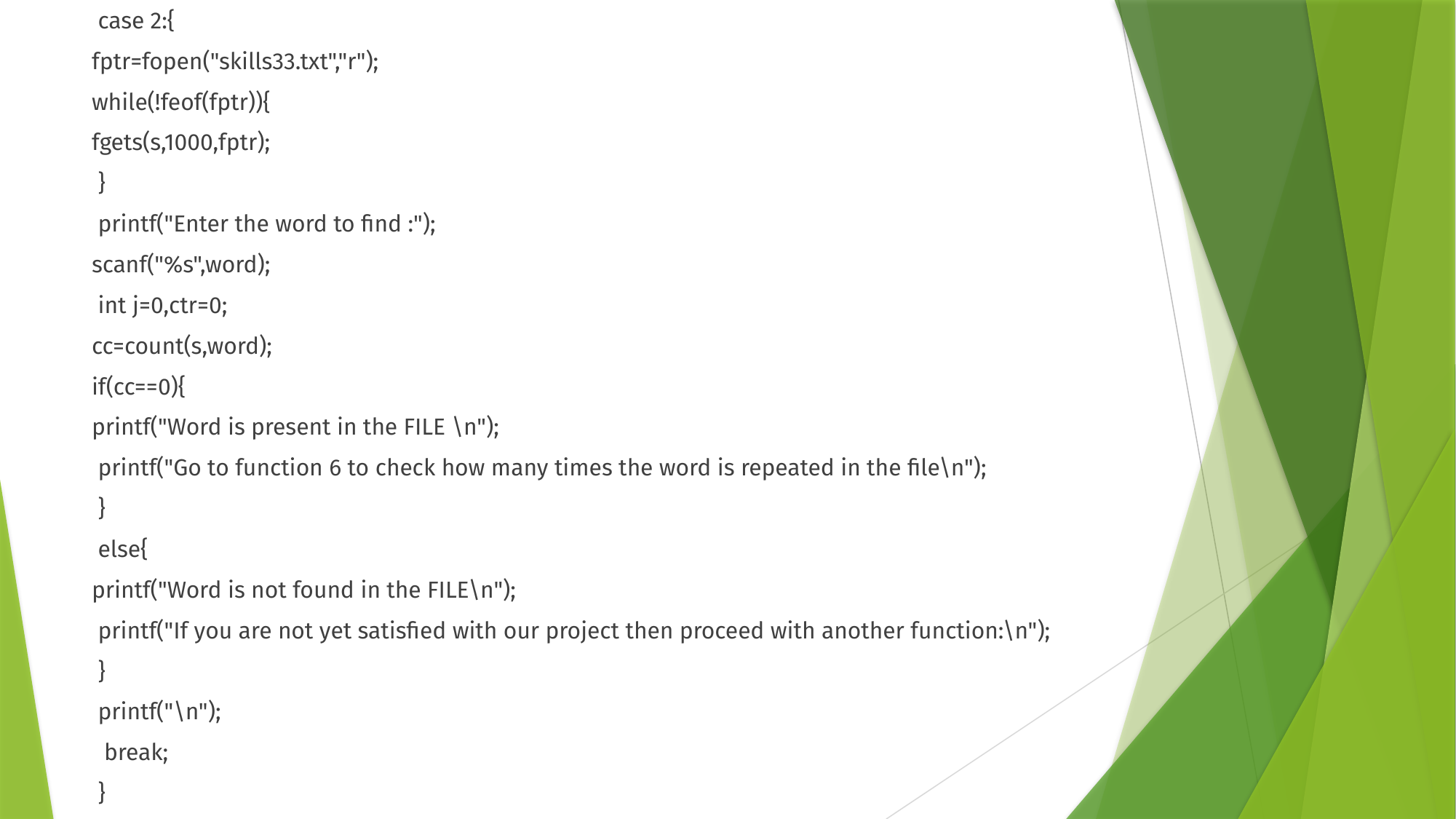

case 2:{
fptr=fopen("skills33.txt","r");
while(!feof(fptr)){
fgets(s,1000,fptr);
 }
 printf("Enter the word to find :");
scanf("%s",word);
 int j=0,ctr=0;
cc=count(s,word);
if(cc==0){
printf("Word is present in the FILE \n");
 printf("Go to function 6 to check how many times the word is repeated in the file\n");
 }
 else{
printf("Word is not found in the FILE\n");
 printf("If you are not yet satisfied with our project then proceed with another function:\n");
 }
 printf("\n");
  break;
 }